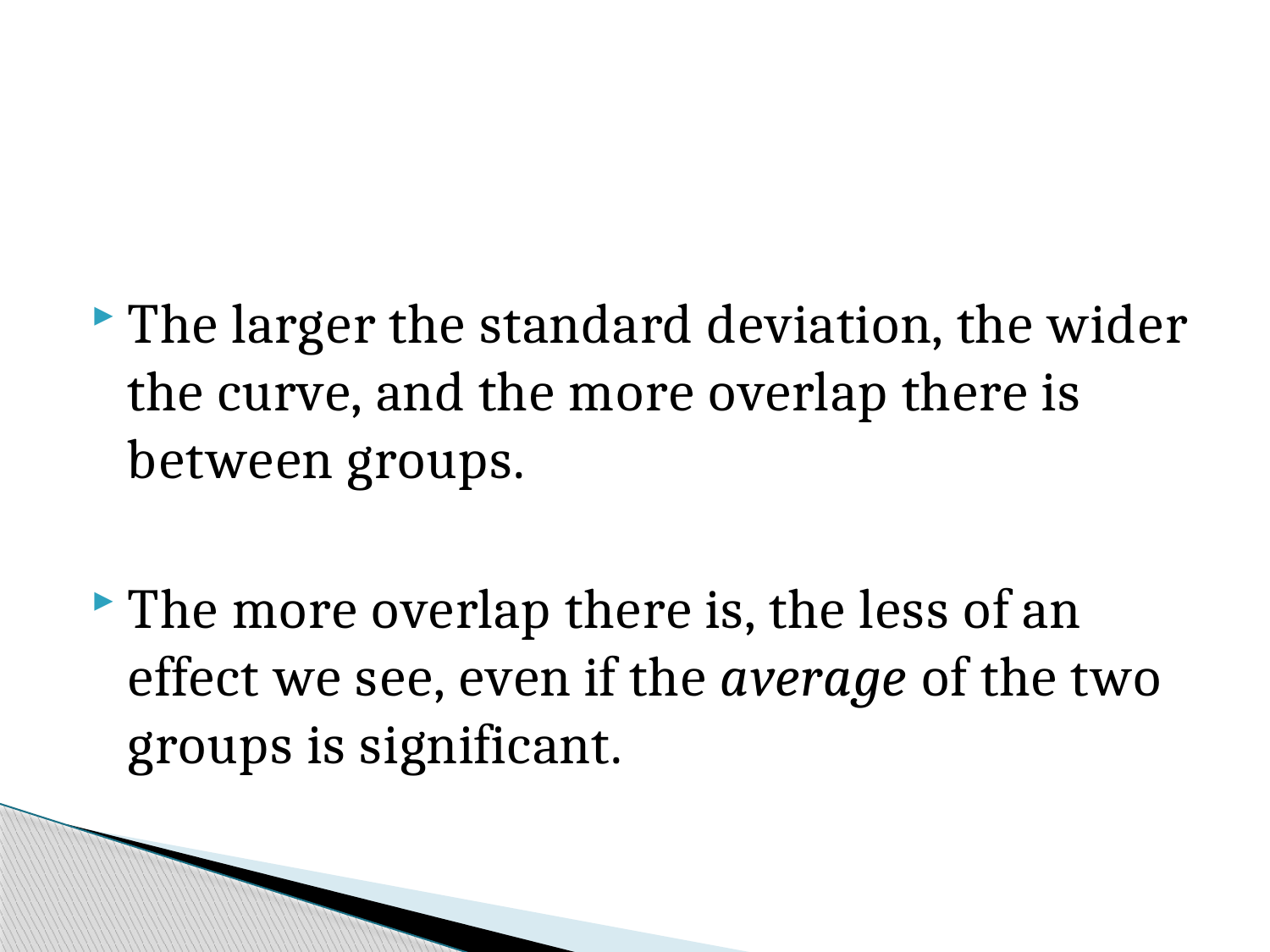

#

The larger the standard deviation, the wider the curve, and the more overlap there is between groups.

The more overlap there is, the less of an effect we see, even if the average of the two groups is significant.